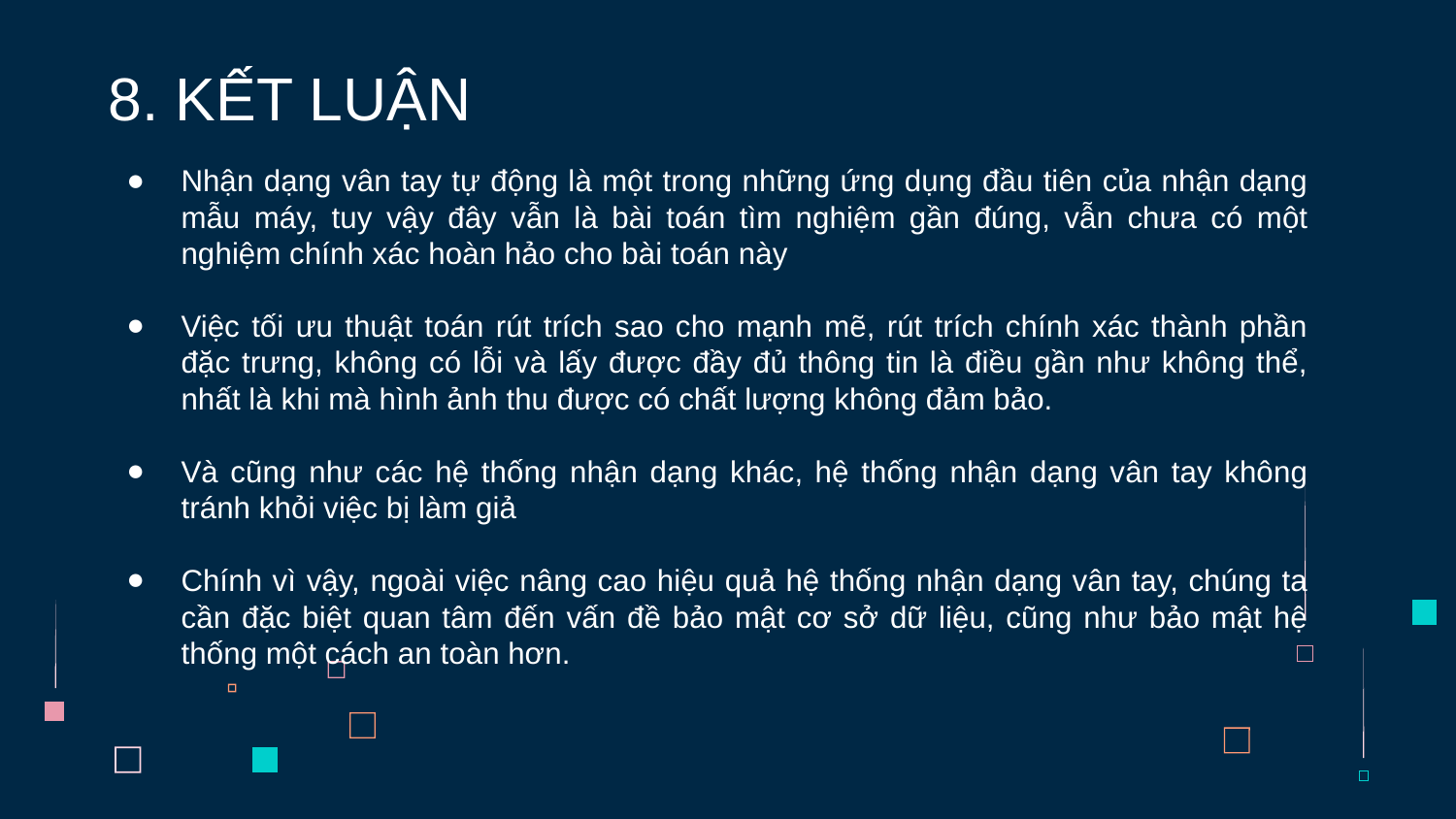

# 8. KẾT LUẬN
Nhận dạng vân tay tự động là một trong những ứng dụng đầu tiên của nhận dạng mẫu máy, tuy vậy đây vẫn là bài toán tìm nghiệm gần đúng, vẫn chưa có một nghiệm chính xác hoàn hảo cho bài toán này

Việc tối ưu thuật toán rút trích sao cho mạnh mẽ, rút trích chính xác thành phần đặc trưng, không có lỗi và lấy được đầy đủ thông tin là điều gần như không thể, nhất là khi mà hình ảnh thu được có chất lượng không đảm bảo.

Và cũng như các hệ thống nhận dạng khác, hệ thống nhận dạng vân tay không tránh khỏi việc bị làm giả

Chính vì vậy, ngoài việc nâng cao hiệu quả hệ thống nhận dạng vân tay, chúng ta cần đặc biệt quan tâm đến vấn đề bảo mật cơ sở dữ liệu, cũng như bảo mật hệ thống một cách an toàn hơn.